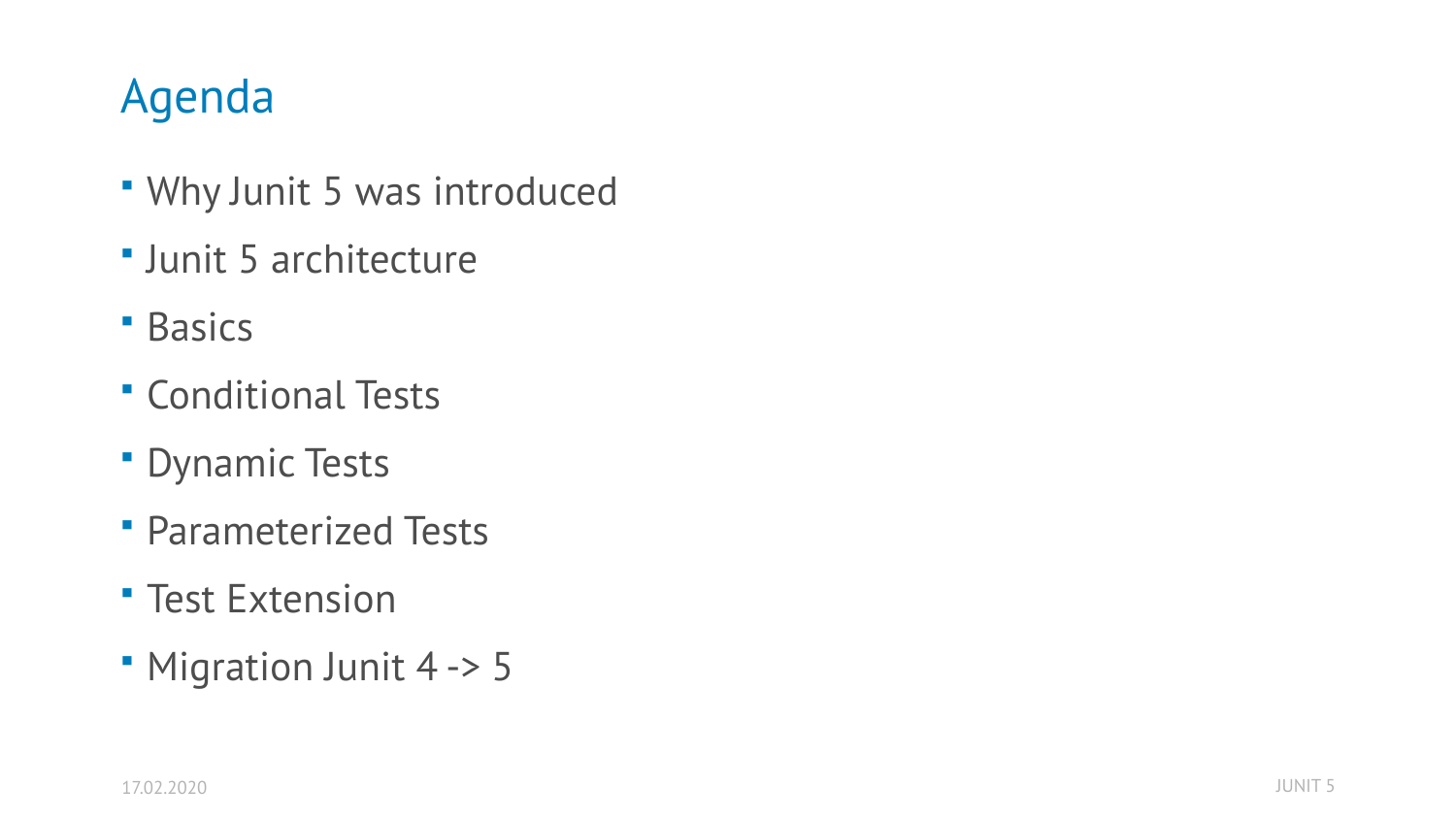

# Agenda
Why Junit 5 was introduced
Junit 5 architecture
Basics
Conditional Tests
Dynamic Tests
Parameterized Tests
Test Extension
Migration Junit 4 -> 5

JUNIT 5
17.02.2020